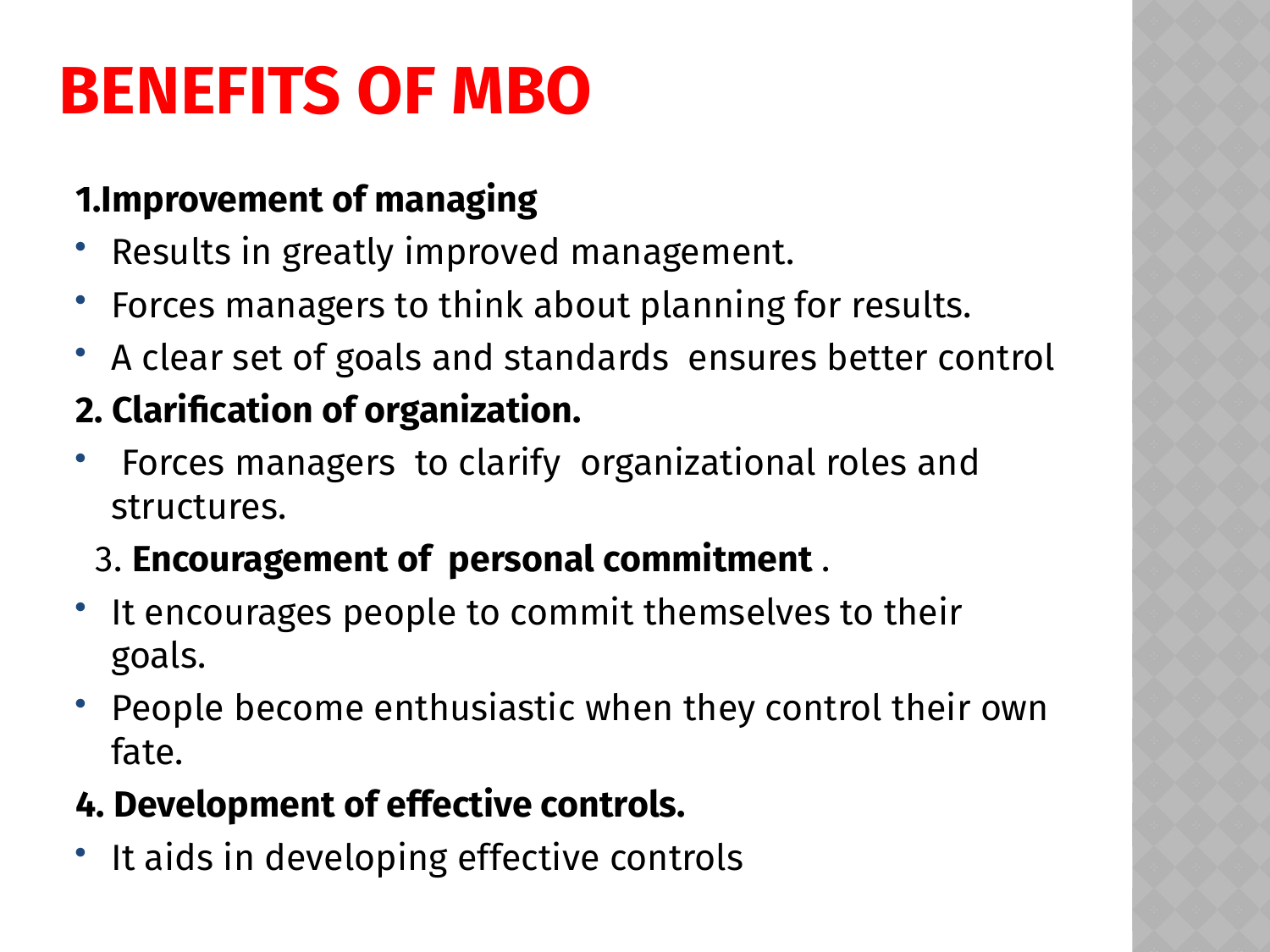

# BENEFITS OF MBO
1.Improvement of managing
Results in greatly improved management.
Forces managers to think about planning for results.
A clear set of goals and standards  ensures better control
2. Clarification of organization.
 Forces managers  to clarify  organizational roles and structures.
  3. Encouragement of  personal commitment .
It encourages people to commit themselves to their goals.
People become enthusiastic when they control their own fate.
4. Development of effective controls.
It aids in developing effective controls